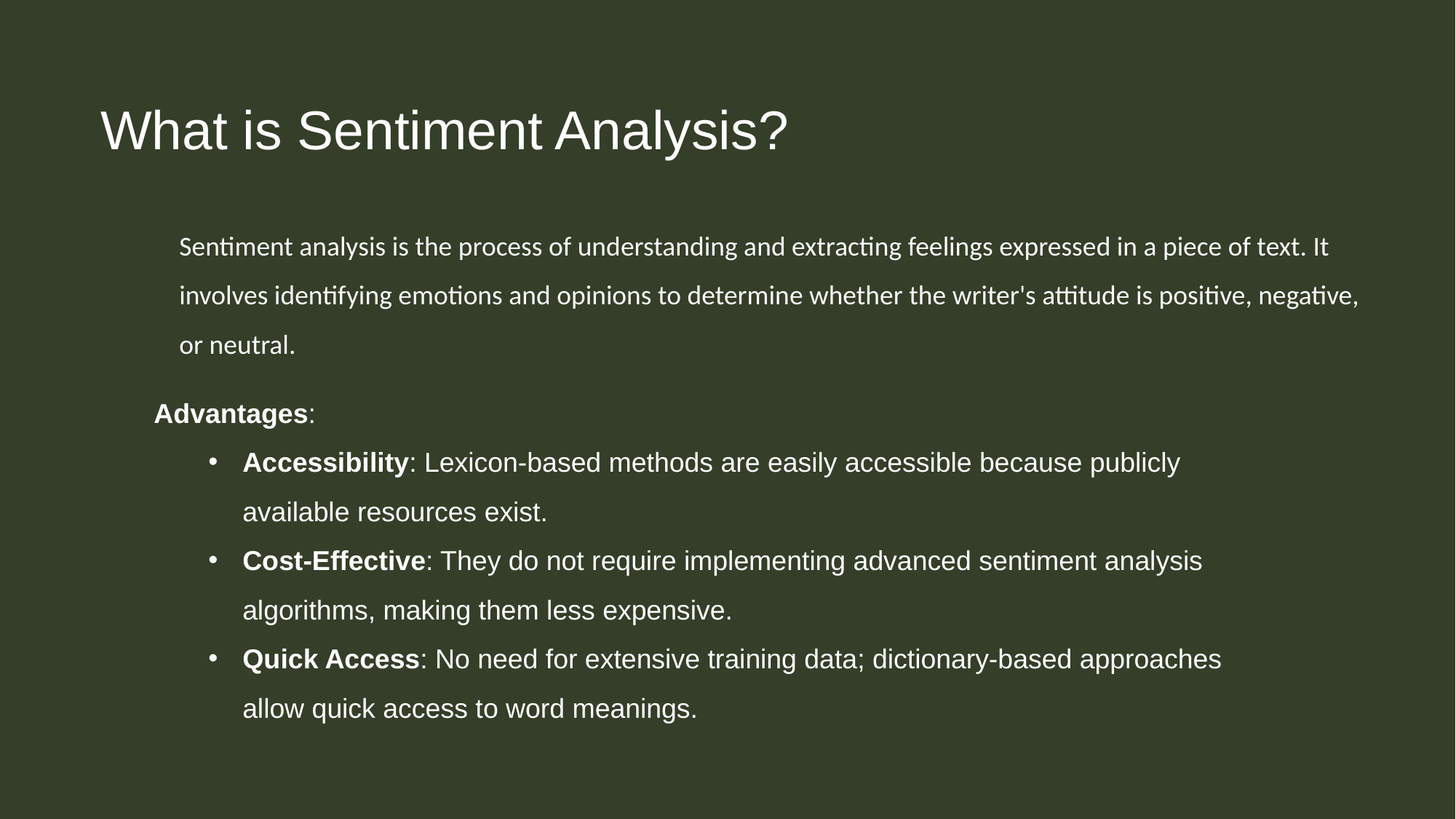

What is Sentiment Analysis?

Sentiment analysis is the process of understanding and extracting feelings expressed in a piece of text. It involves identifying emotions and opinions to determine whether the writer's attitude is positive, negative, or neutral.

Advantages:
Accessibility: Lexicon-based methods are easily accessible because publicly available resources exist.
Cost-Effective: They do not require implementing advanced sentiment analysis algorithms, making them less expensive.
Quick Access: No need for extensive training data; dictionary-based approaches allow quick access to word meanings.